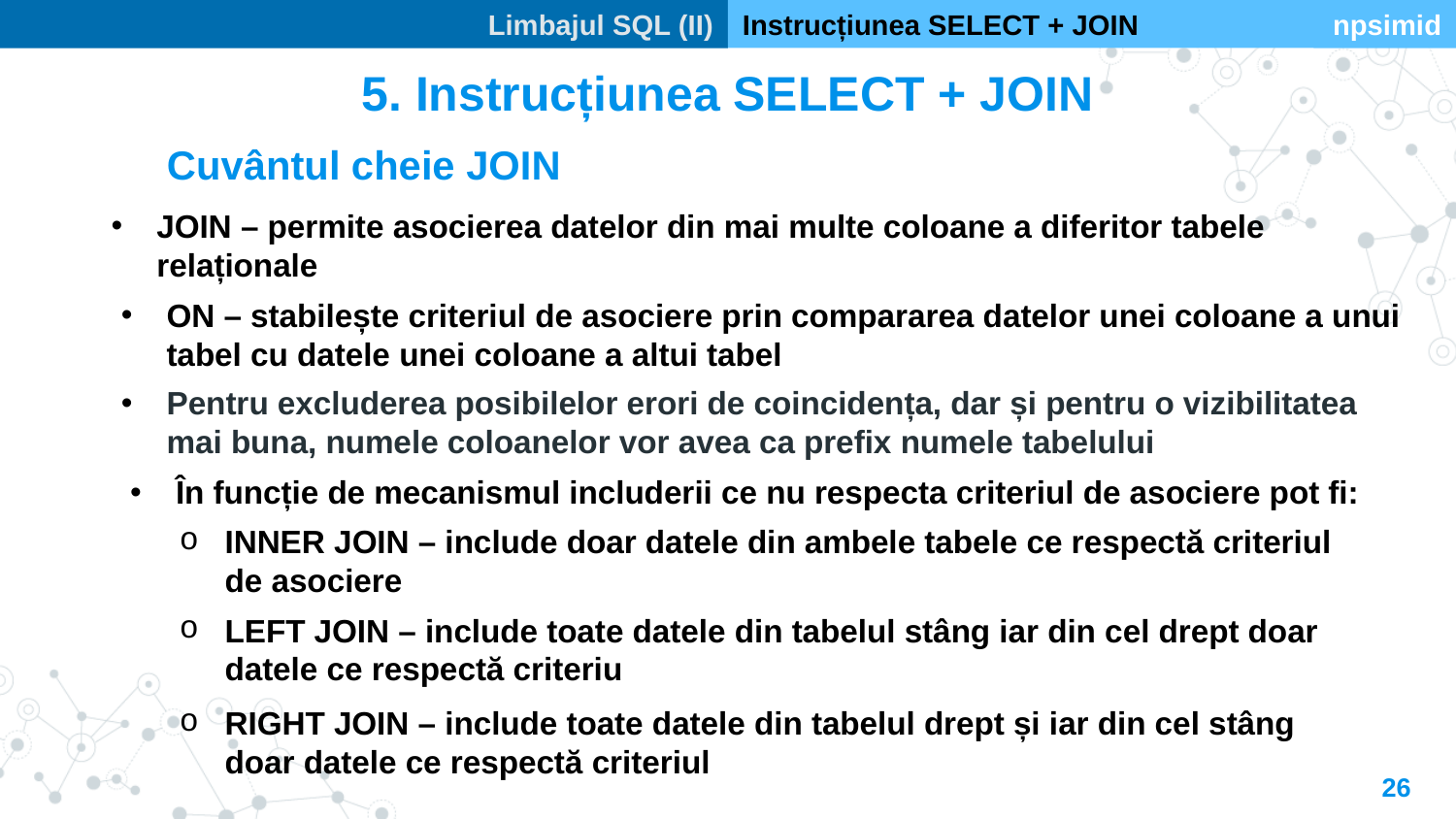

Limbajul SQL (II)
Instrucțiunea SELECT + JOIN
npsimid
5. Instrucțiunea SELECT + JOIN
Cuvântul cheie JOIN
JOIN – permite asocierea datelor din mai multe coloane a diferitor tabele relaționale
ON – stabilește criteriul de asociere prin compararea datelor unei coloane a unui tabel cu datele unei coloane a altui tabel
Pentru excluderea posibilelor erori de coincidența, dar și pentru o vizibilitatea mai buna, numele coloanelor vor avea ca prefix numele tabelului
În funcție de mecanismul includerii ce nu respecta criteriul de asociere pot fi:
INNER JOIN – include doar datele din ambele tabele ce respectă criteriul de asociere
LEFT JOIN – include toate datele din tabelul stâng iar din cel drept doar datele ce respectă criteriu
RIGHT JOIN – include toate datele din tabelul drept și iar din cel stâng doar datele ce respectă criteriul
26